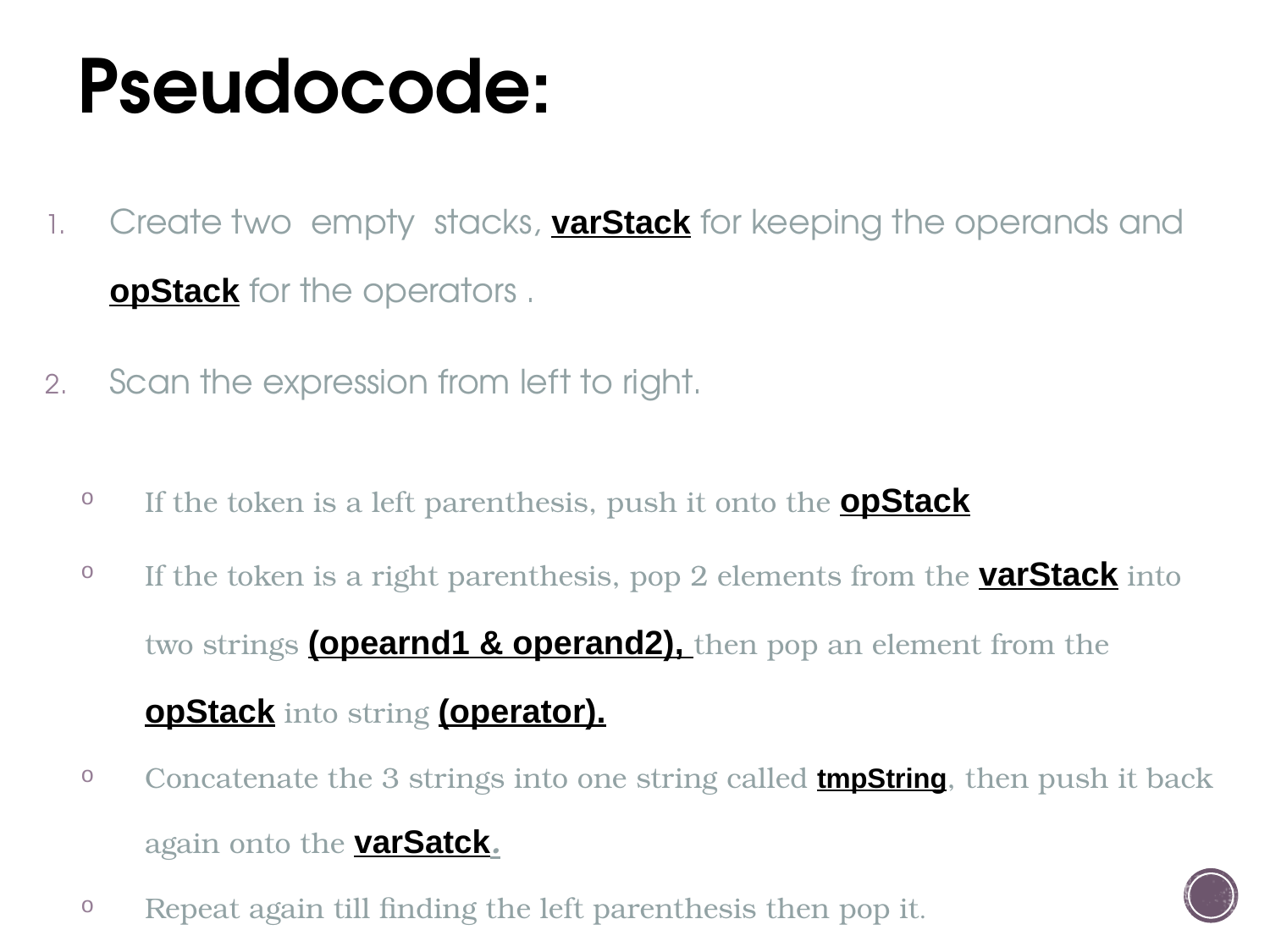

# Pseudocode:
Create two  empty  stacks, varStack for keeping the operands and opStack for the operators .

Scan the expression from left to right.

If the token is a left parenthesis, push it onto the opStack
If the token is a right parenthesis, pop 2 elements from the varStack into two strings (opearnd1 & operand2), then pop an element from the opStack into string (operator).
Concatenate the 3 strings into one string called tmpString, then push it back again onto the varSatck.
Repeat again till finding the left parenthesis then pop it.